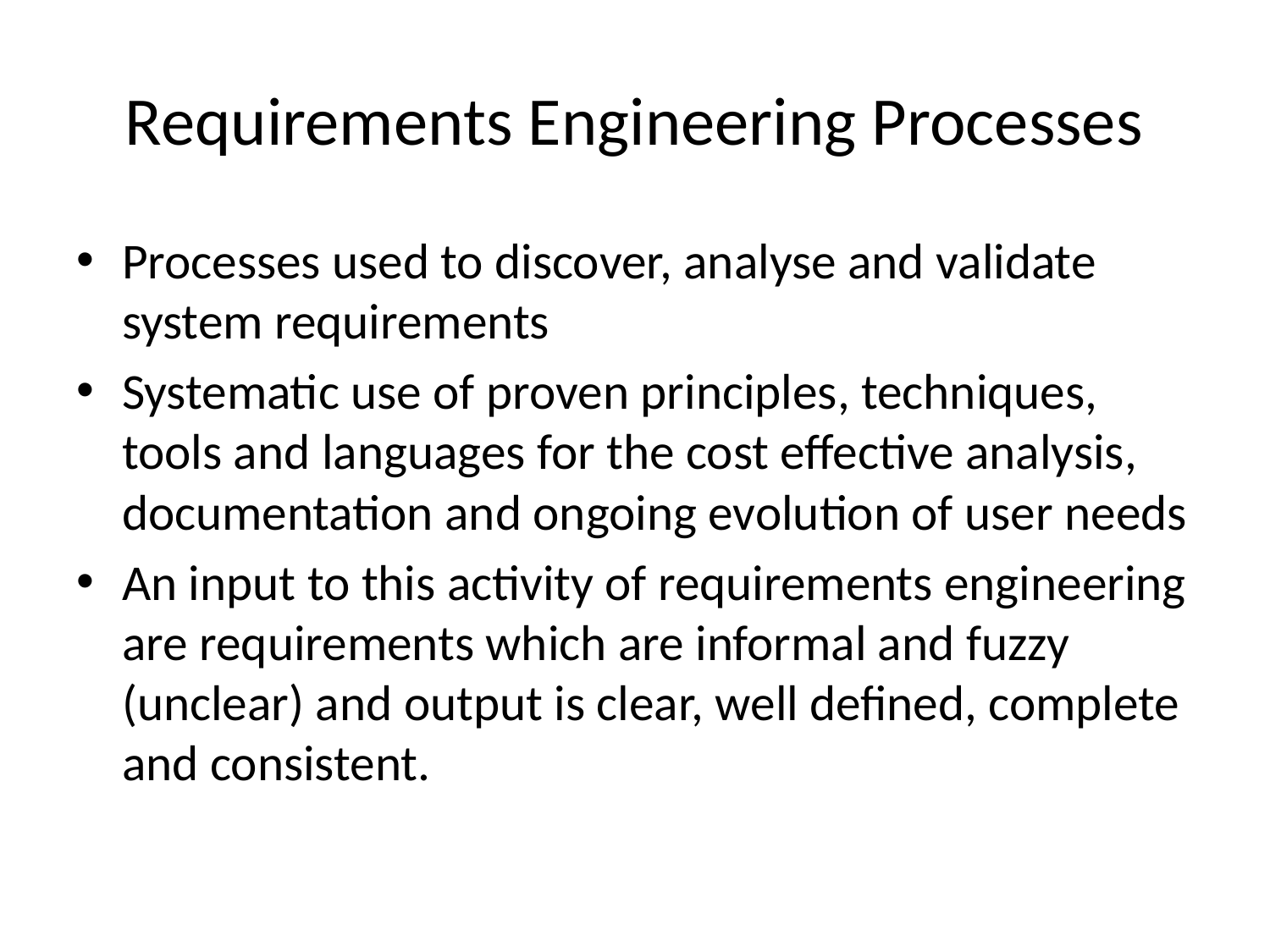

# Requirements Engineering Processes
Processes used to discover, analyse and validate system requirements
Systematic use of proven principles, techniques, tools and languages for the cost effective analysis, documentation and ongoing evolution of user needs
An input to this activity of requirements engineering are requirements which are informal and fuzzy (unclear) and output is clear, well defined, complete and consistent.